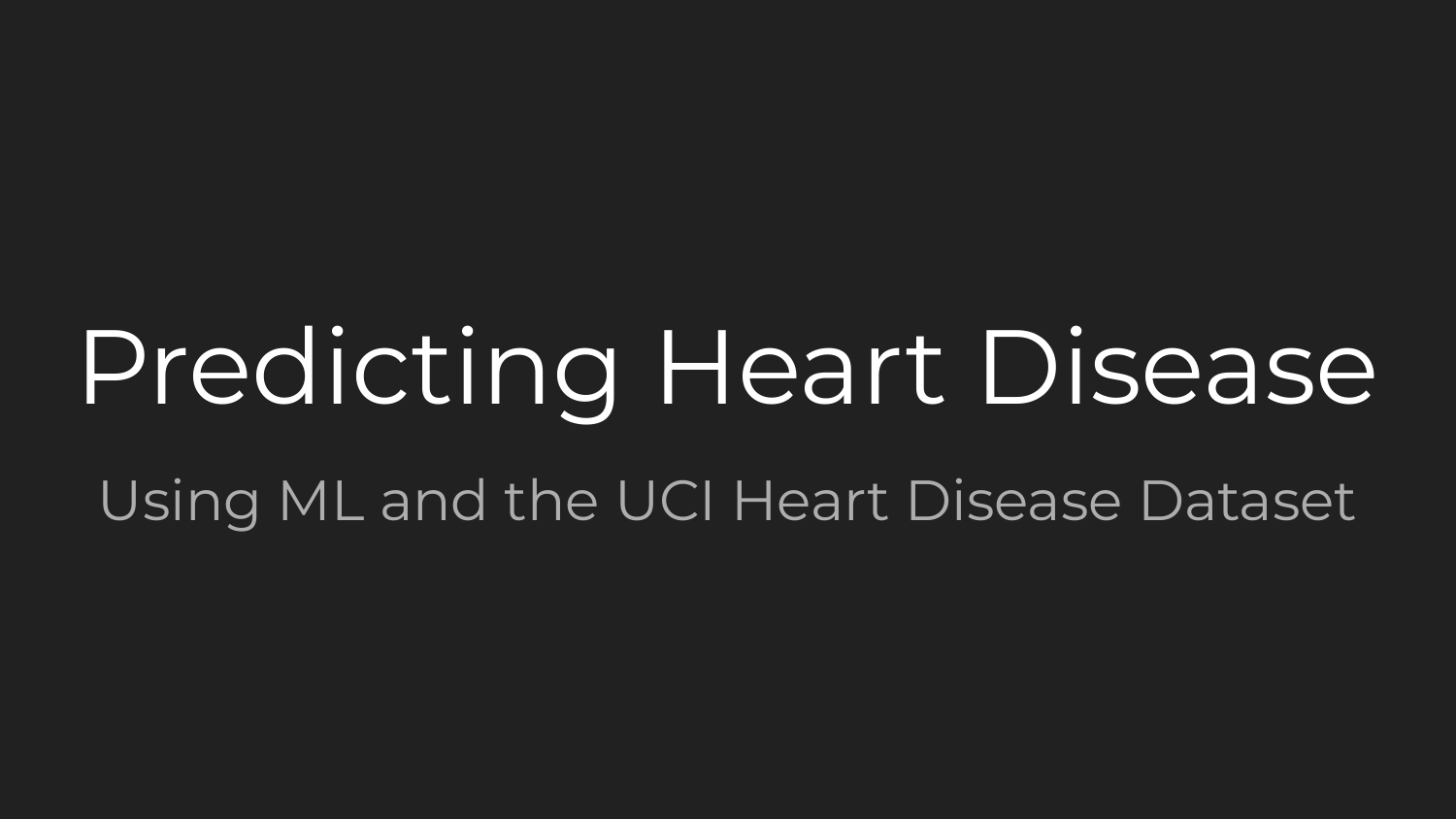

# Predicting Heart Disease
Using ML and the UCI Heart Disease Dataset